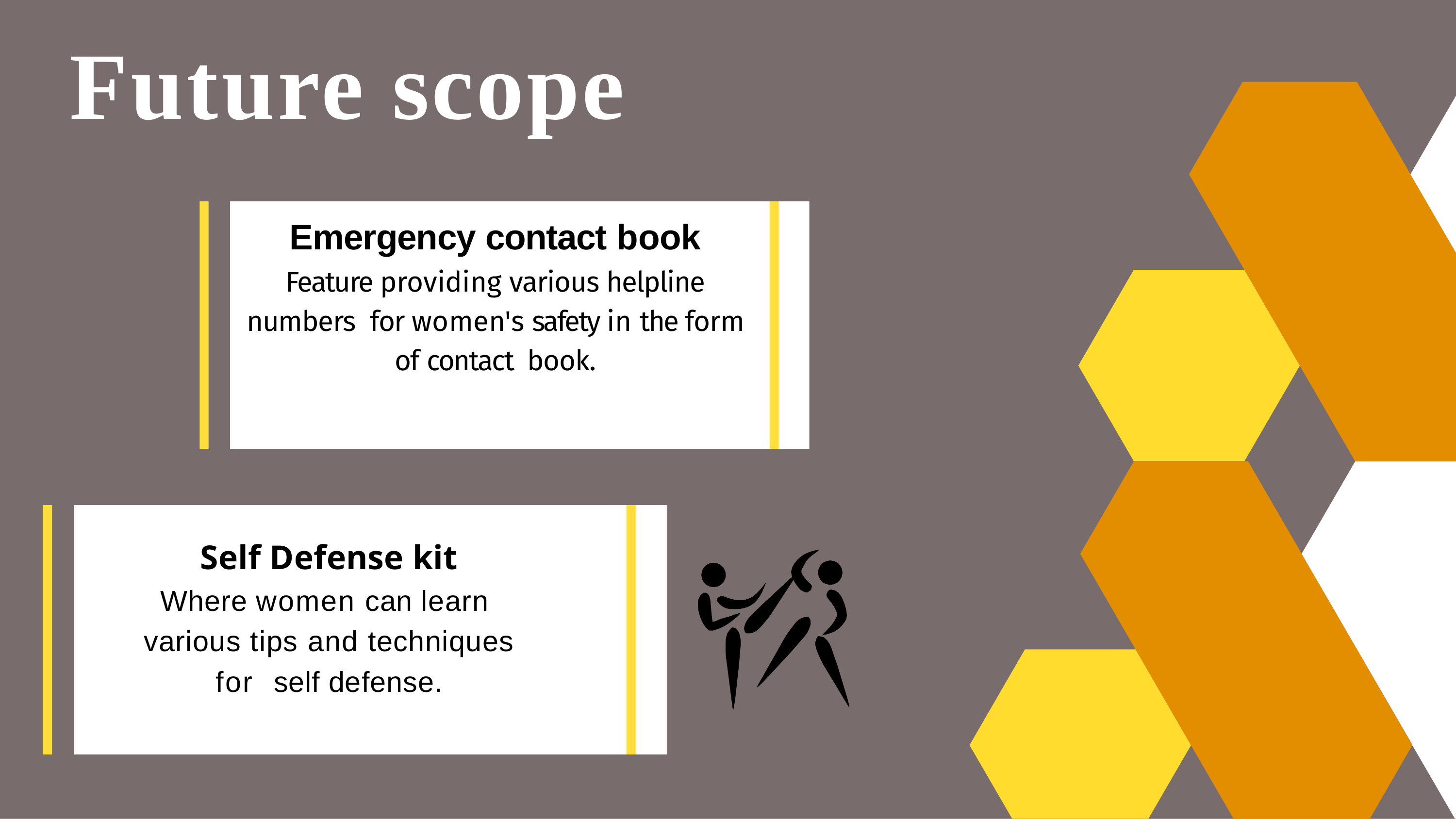

# Future scope

Emergency contact book
Feature providing various helpline numbers  for women's safety in the form of contact  book.

Self Defense kit
Where women can learn  various tips and techniques for  self defense.